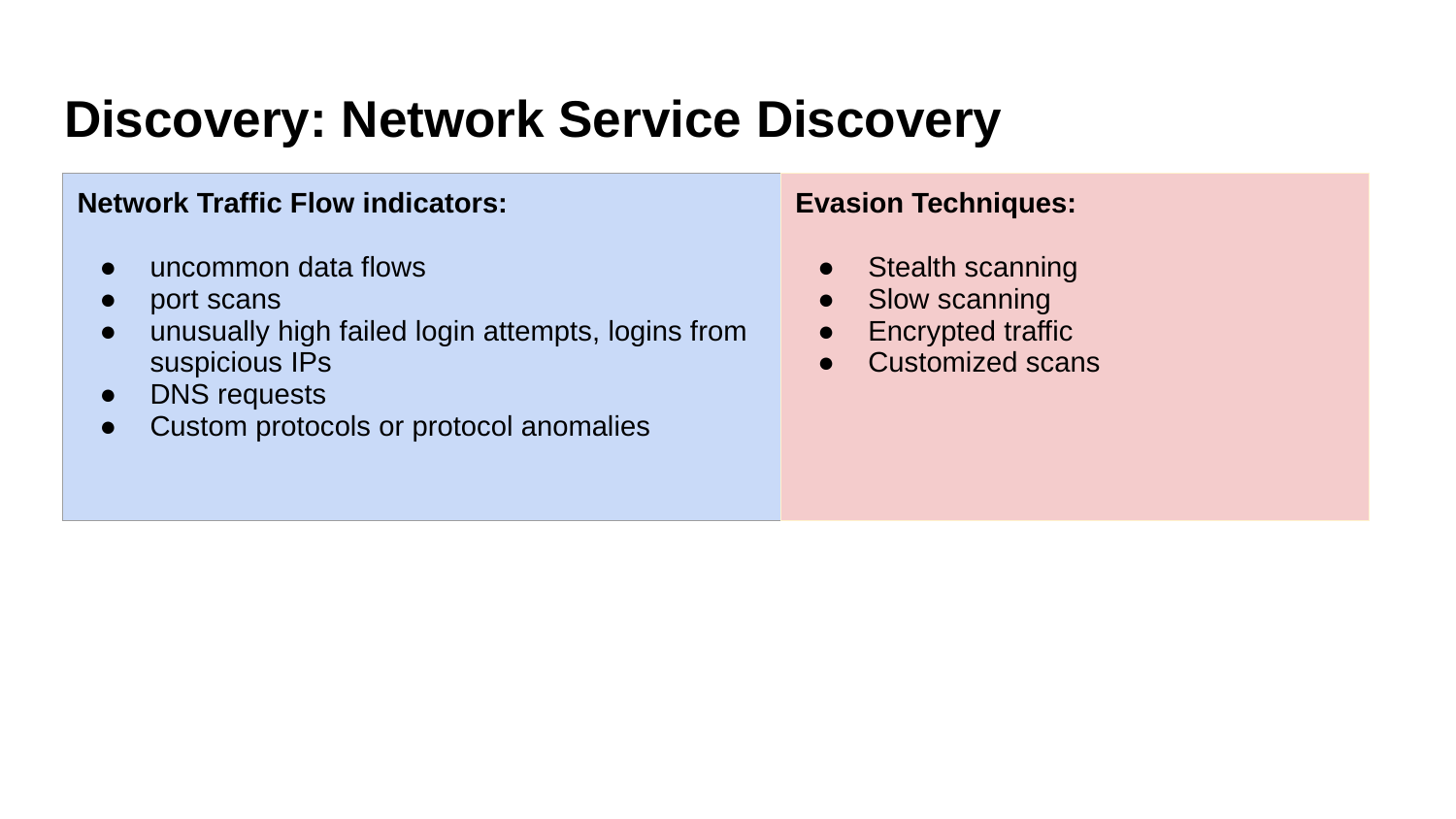

# Discovery: Network Service Discovery
| Network Traffic Flow indicators: uncommon data flows port scans unusually high failed login attempts, logins from suspicious IPs DNS requests Custom protocols or protocol anomalies | Evasion Techniques: Stealth scanning Slow scanning Encrypted traffic Customized scans |
| --- | --- |
|  |  |
|  |  |